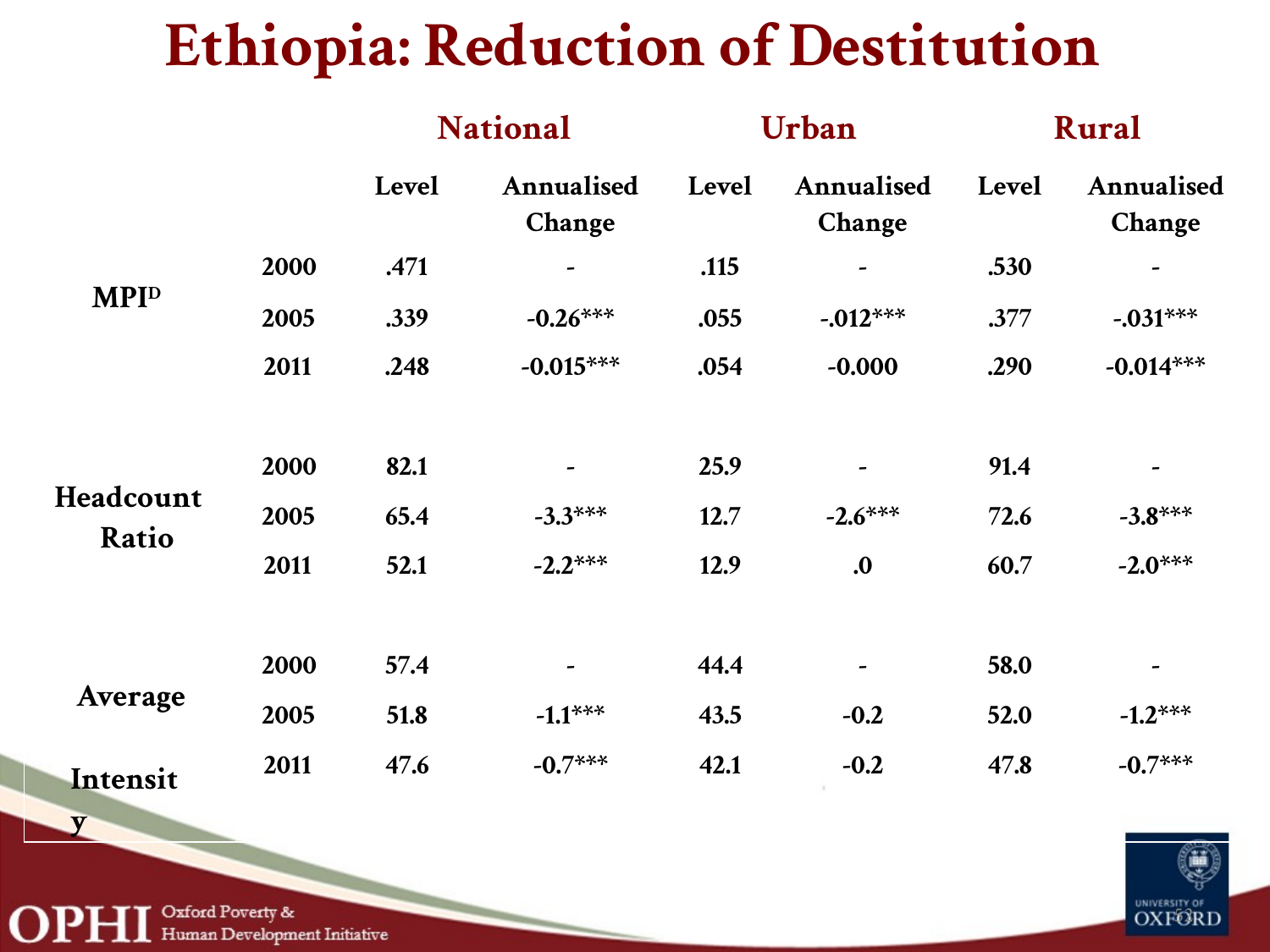

# Ethiopia: Reduction of Destitution
|  |  | National |  | Urban |  | Rural |  |
| --- | --- | --- | --- | --- | --- | --- | --- |
|  |  | Level | Annualised Change | Level | Annualised Change | Level | Annualised Change |
| MPID | 2000 | .471 | - | .115 | - | .530 | - |
|  | 2005 | .339 | -0.26\*\*\* | .055 | -.012\*\*\* | .377 | -.031\*\*\* |
|  | 2011 | .248 | -0.015\*\*\* | .054 | -0.000 | .290 | -0.014\*\*\* |
|  |  |  |  |  |  |  |  |
| Headcount Ratio | 2000 | 82.1 | - | 25.9 | - | 91.4 | - |
|  | 2005 | 65.4 | -3.3\*\*\* | 12.7 | -2.6\*\*\* | 72.6 | -3.8\*\*\* |
|  | 2011 | 52.1 | -2.2\*\*\* | 12.9 | .0 | 60.7 | -2.0\*\*\* |
|  |  |  |  |  |  |  |  |
| Average Intensity | 2000 | 57.4 | - | 44.4 | - | 58.0 | - |
|  | 2005 | 51.8 | -1.1\*\*\* | 43.5 | -0.2 | 52.0 | -1.2\*\*\* |
|  | 2011 | 47.6 | -0.7\*\*\* | 42.1 | -0.2 | 47.8 | -0.7\*\*\* |
52